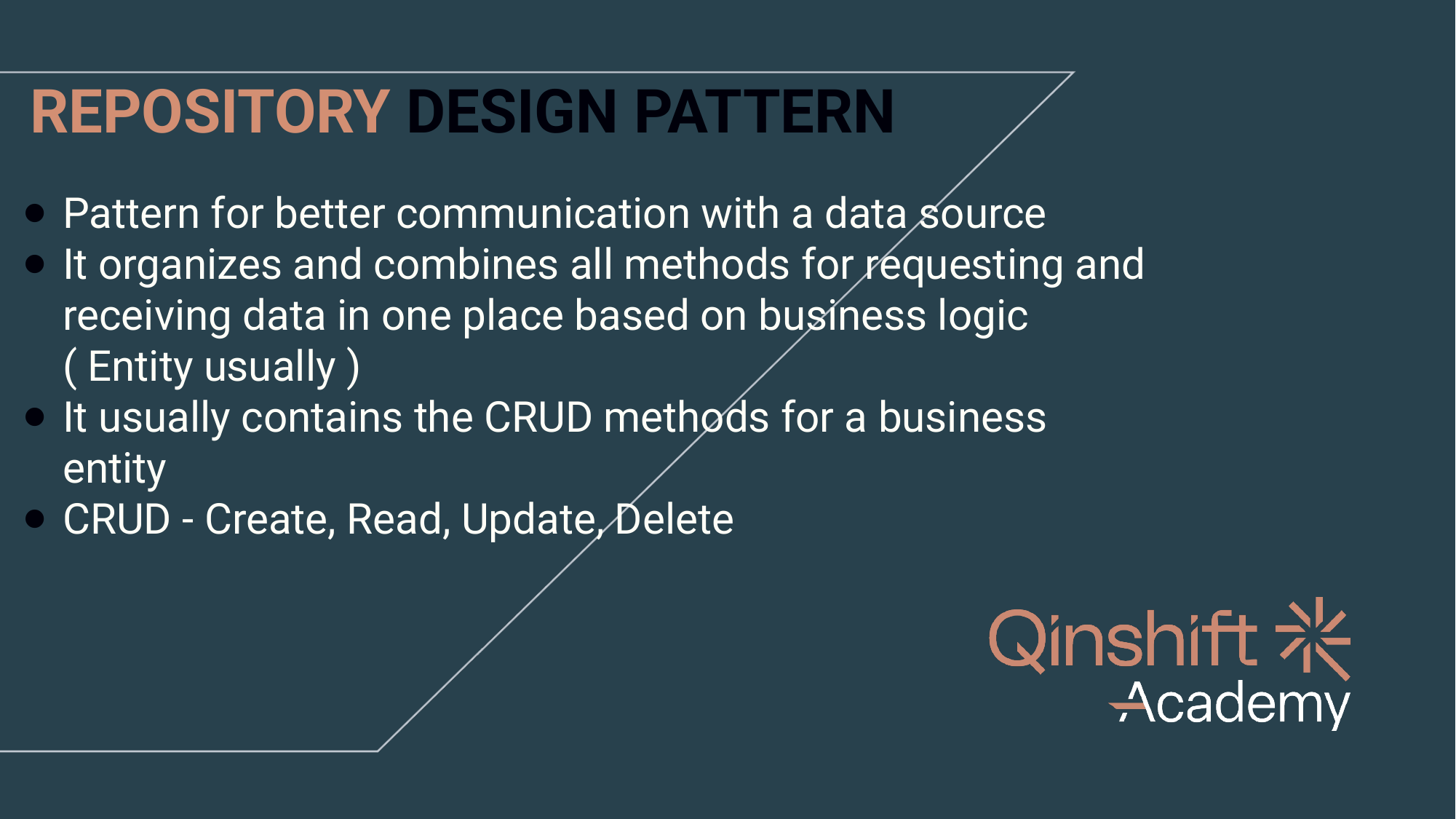

# REPOSITORY DESIGN PATTERN
Pattern for better communication with a data source
It organizes and combines all methods for requesting and receiving data in one place based on business logic ( Entity usually )
It usually contains the CRUD methods for a business entity
CRUD - Create, Read, Update, Delete